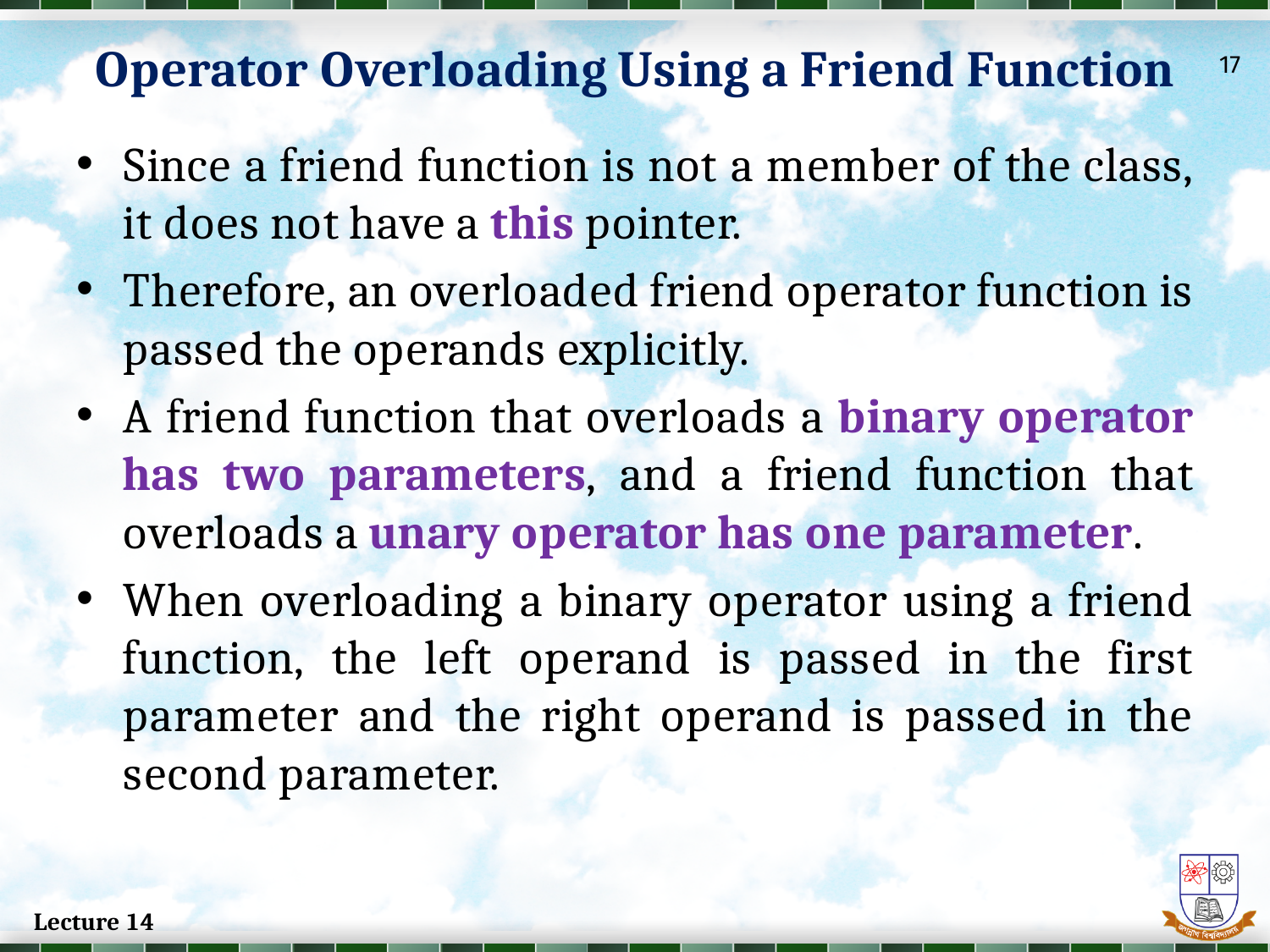

Operator Overloading Using a Friend Function
17
Since a friend function is not a member of the class, it does not have a this pointer.
Therefore, an overloaded friend operator function is passed the operands explicitly.
A friend function that overloads a binary operator has two parameters, and a friend function that overloads a unary operator has one parameter.
When overloading a binary operator using a friend function, the left operand is passed in the first parameter and the right operand is passed in the second parameter.